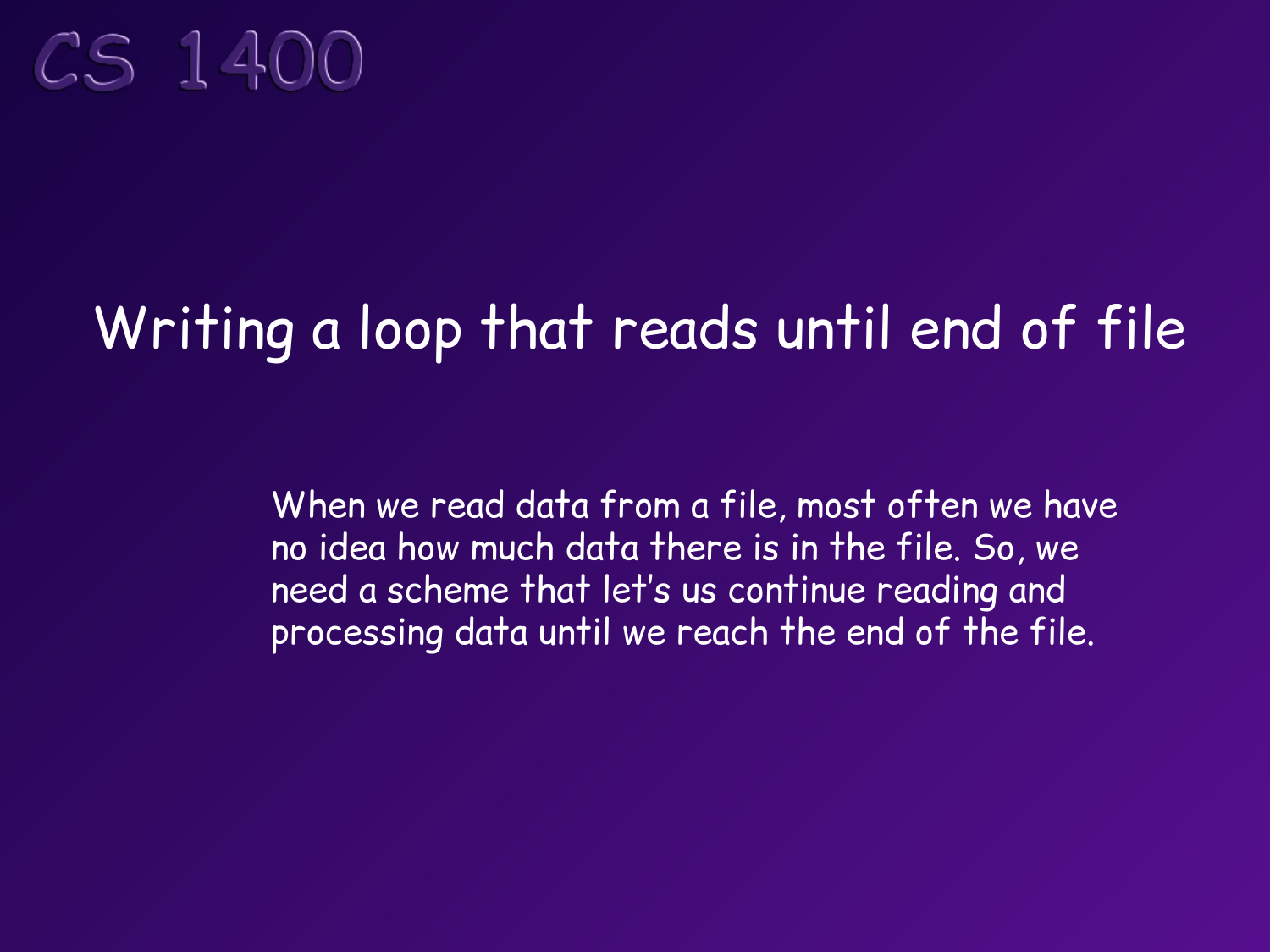

Writing a loop that reads until end of file
When we read data from a file, most often we have
no idea how much data there is in the file. So, we
need a scheme that let’s us continue reading and
processing data until we reach the end of the file.